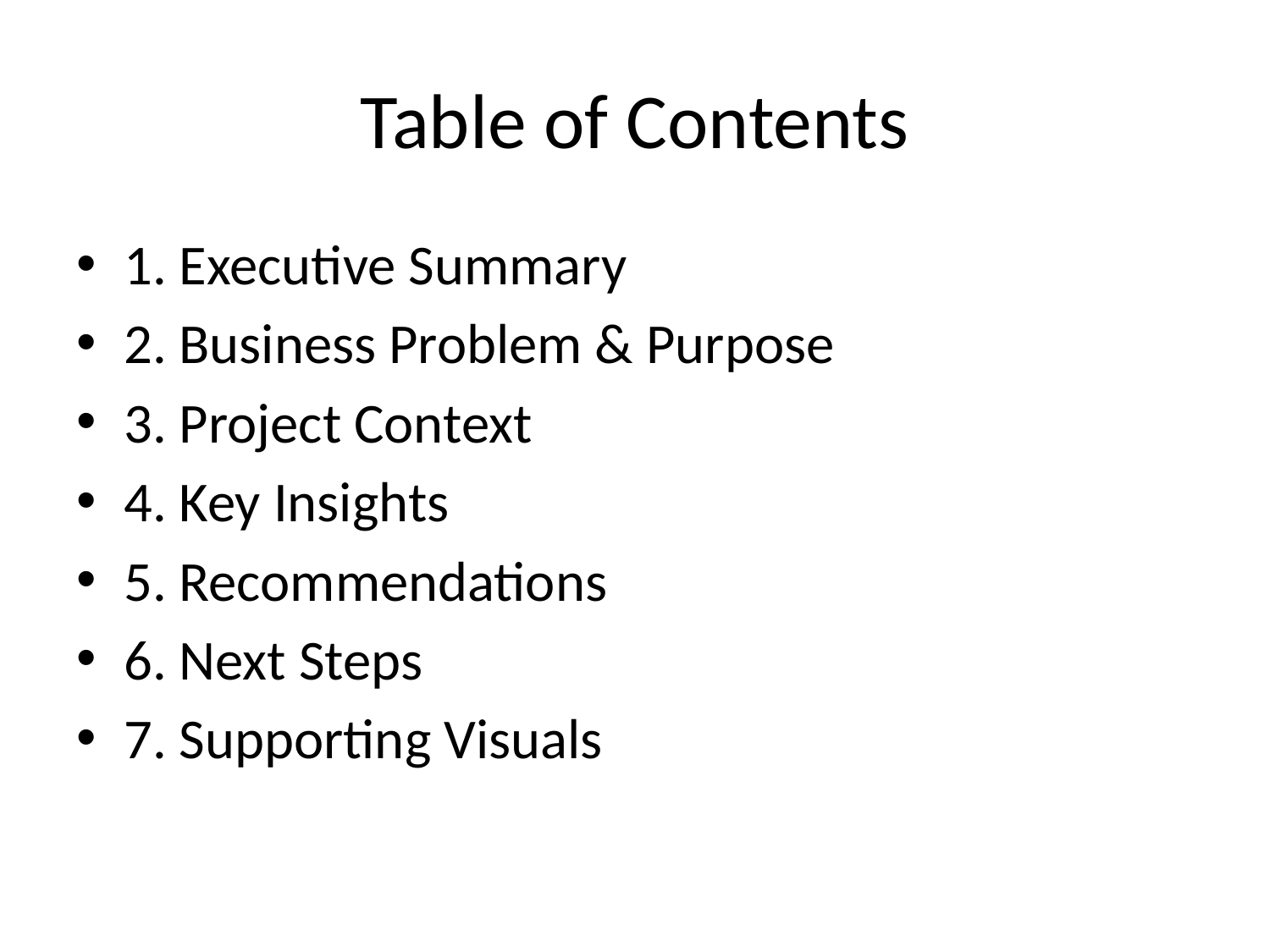

# Table of Contents
1. Executive Summary
2. Business Problem & Purpose
3. Project Context
4. Key Insights
5. Recommendations
6. Next Steps
7. Supporting Visuals